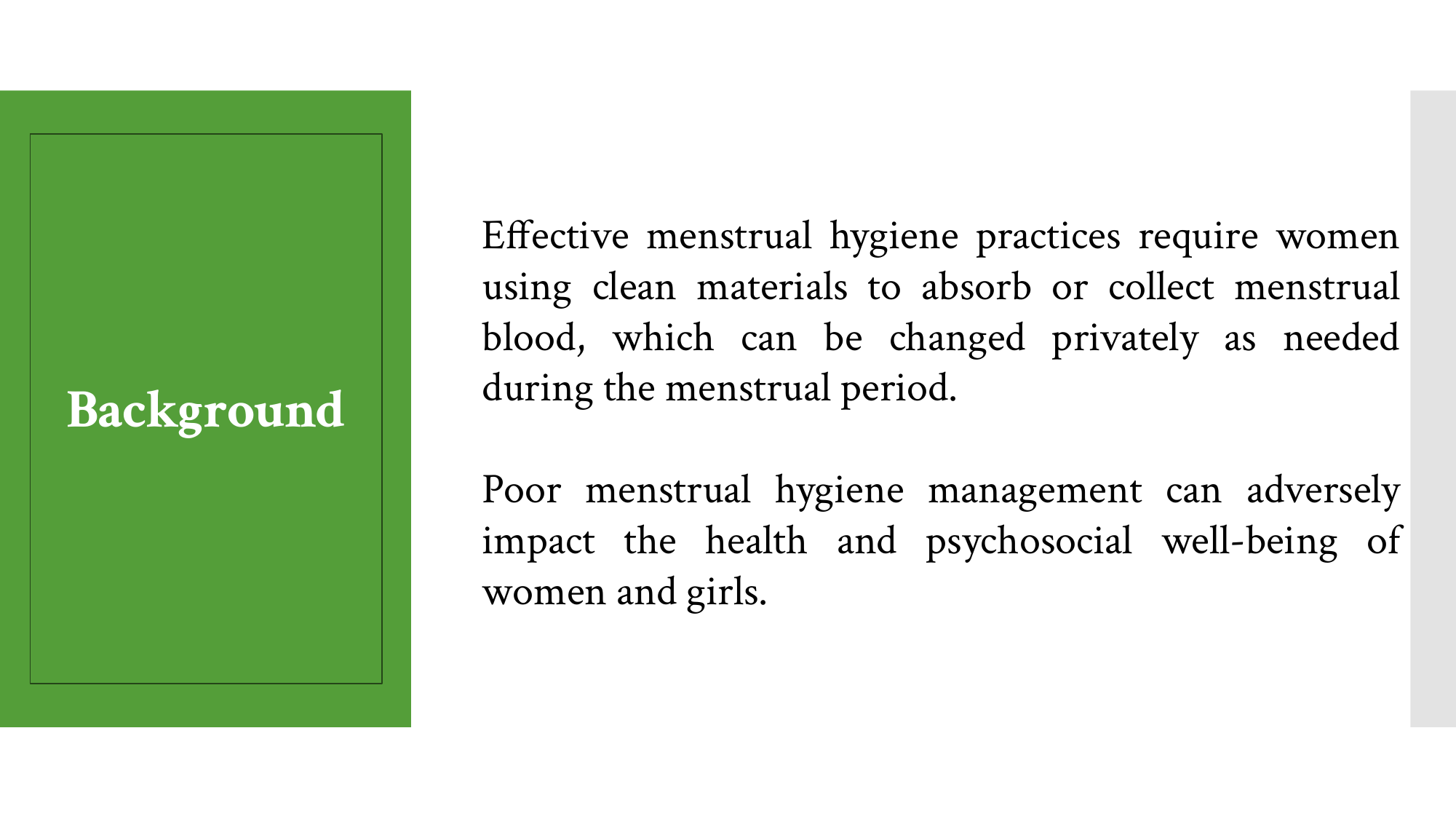

Effective menstrual hygiene practices require women using clean materials to absorb or collect menstrual blood, which can be changed privately as needed during the menstrual period.

Poor menstrual hygiene management can adversely impact the health and psychosocial well-being of women and girls.
# Background